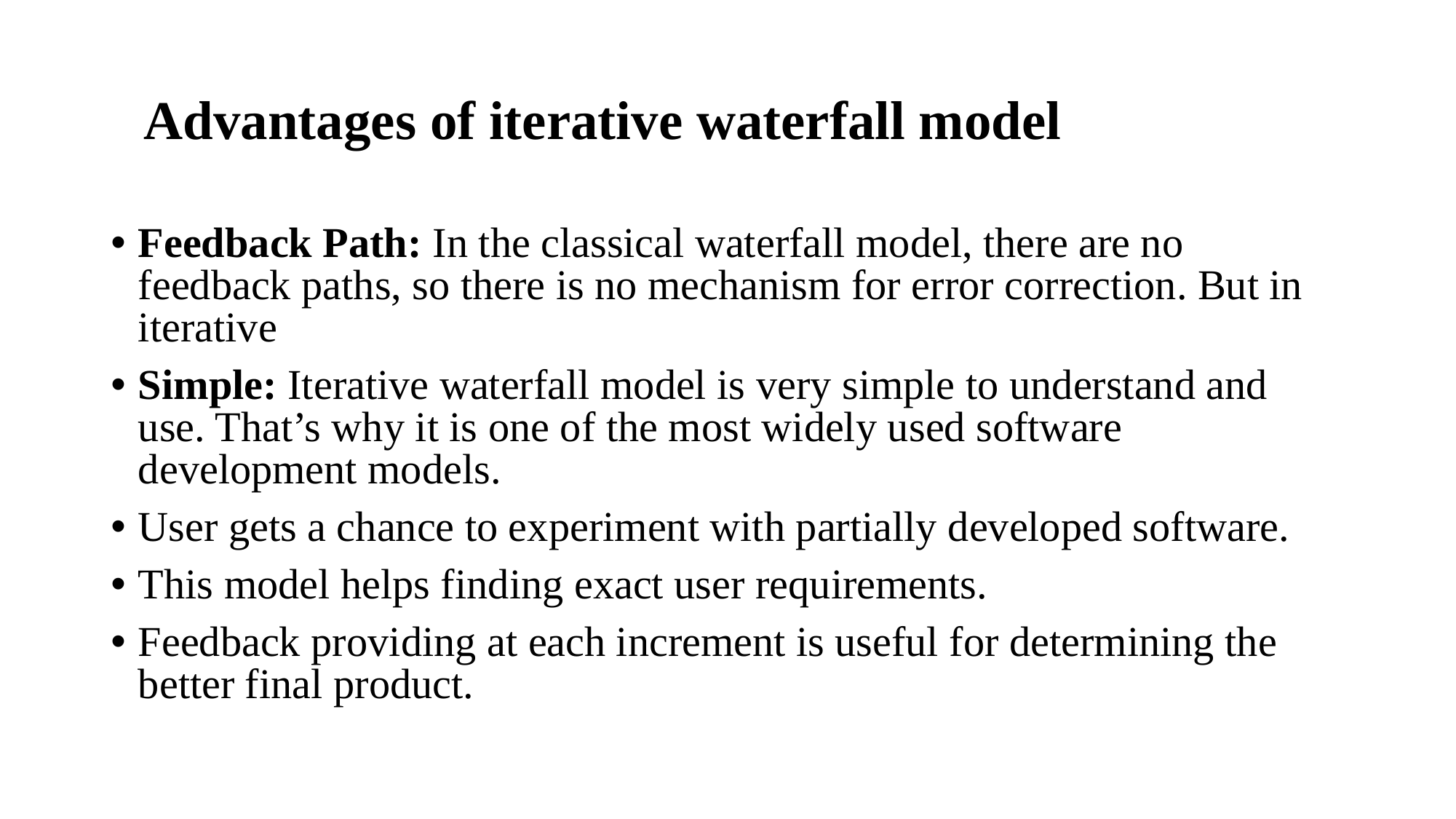

# Advantages of iterative waterfall model
Feedback Path: In the classical waterfall model, there are no feedback paths, so there is no mechanism for error correction. But in iterative
Simple: Iterative waterfall model is very simple to understand and use. That’s why it is one of the most widely used software development models.
User gets a chance to experiment with partially developed software.
This model helps finding exact user requirements.
Feedback providing at each increment is useful for determining the better final product.